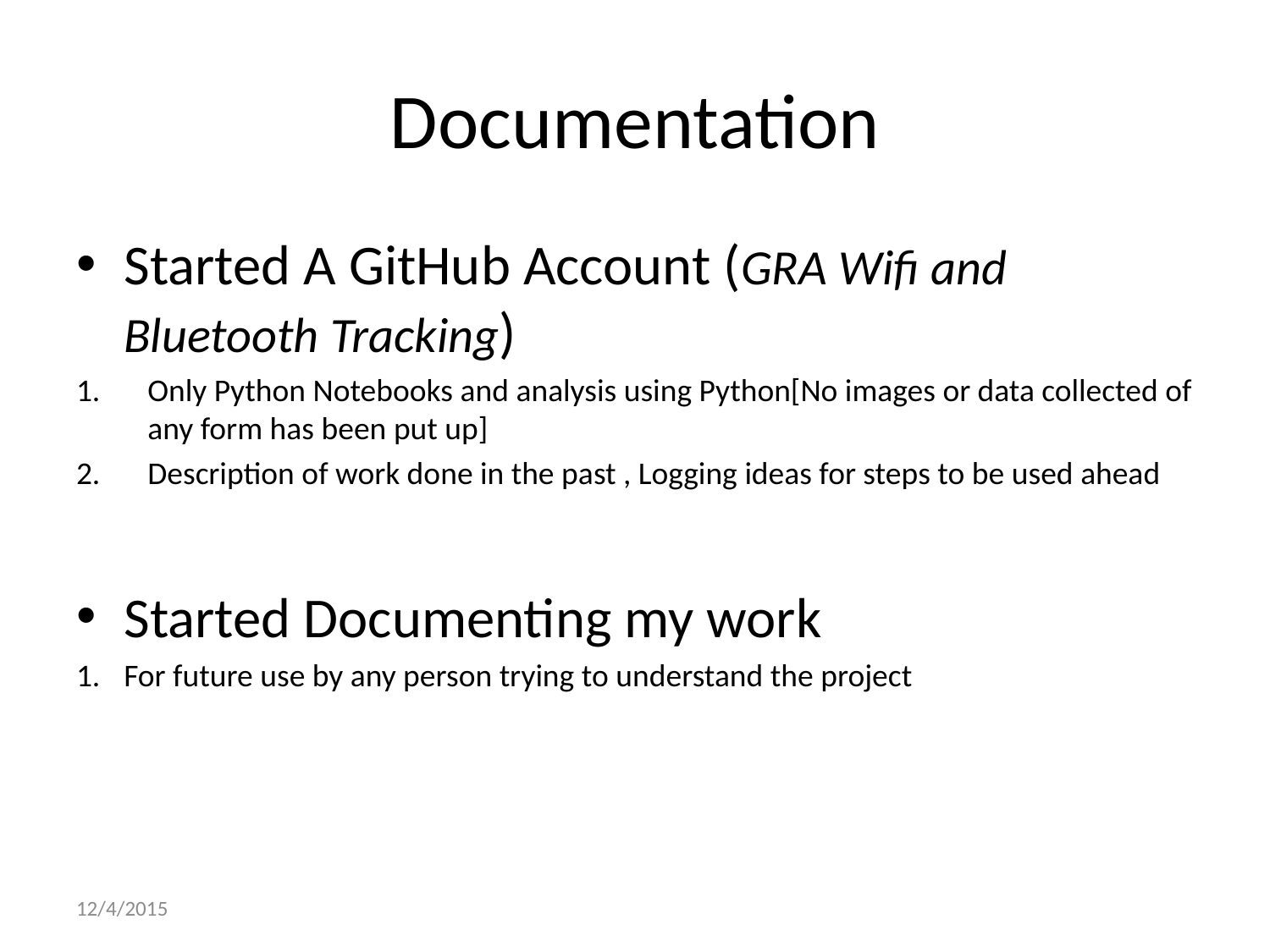

# Documentation
Started A GitHub Account (GRA Wifi and Bluetooth Tracking)
Only Python Notebooks and analysis using Python[No images or data collected of any form has been put up]
Description of work done in the past , Logging ideas for steps to be used ahead

Started Documenting my work
For future use by any person trying to understand the project

12/4/2015